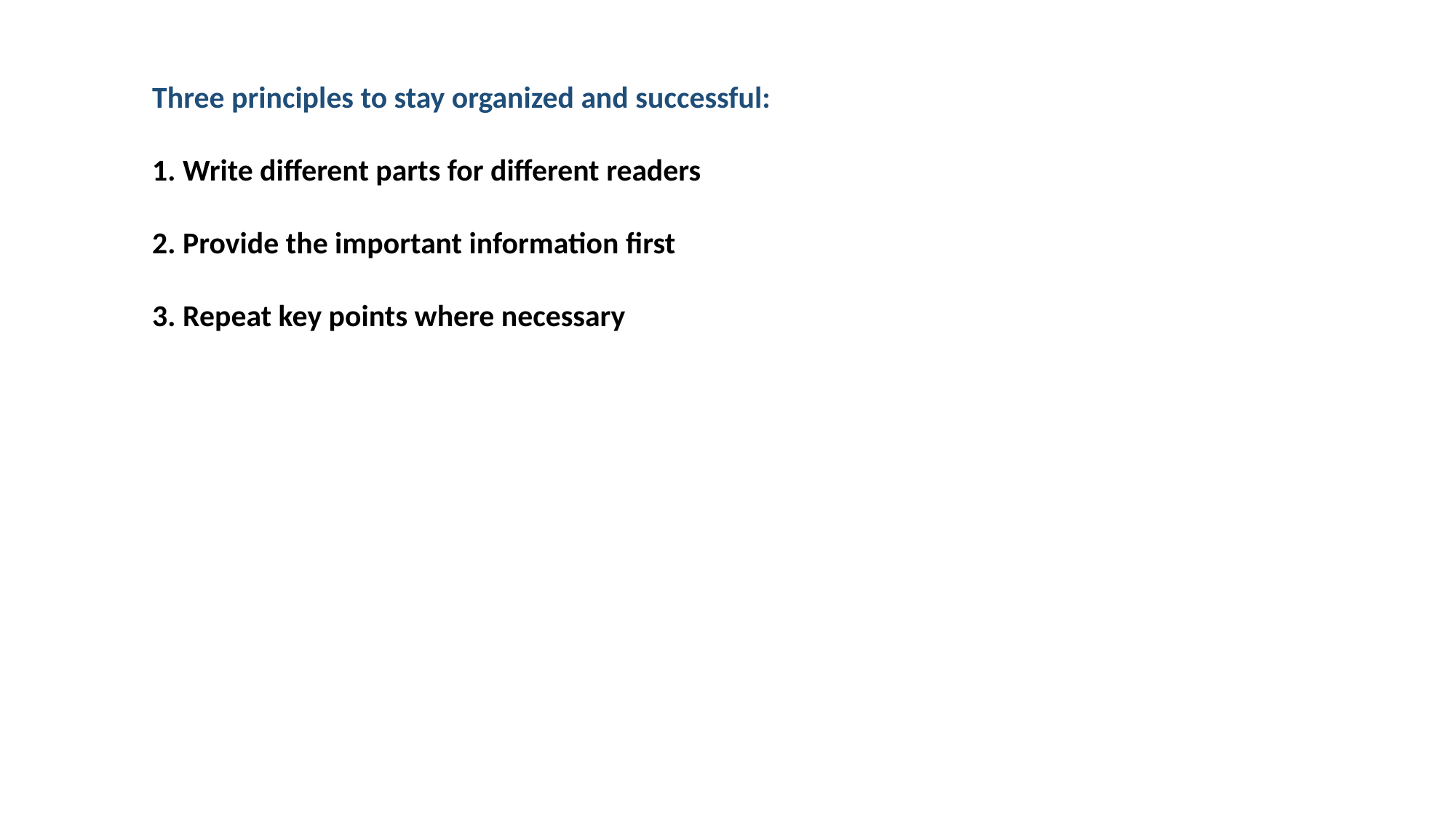

Three principles to stay organized and successful:

1. Write different parts for different readers

2. Provide the important information first

3. Repeat key points where necessary